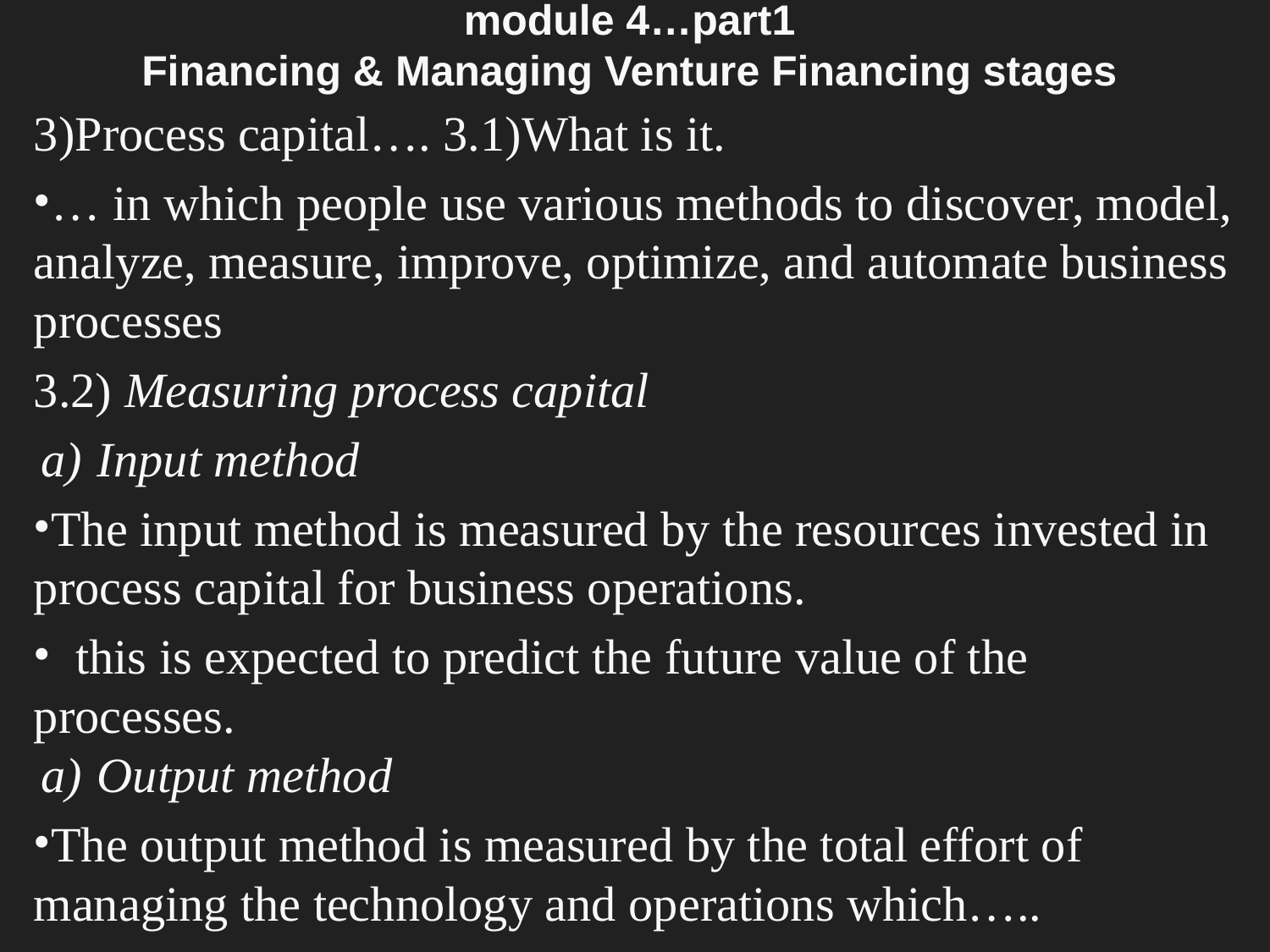

# module 4…part1 Financing & Managing Venture Financing stages
3)Process capital…. 3.1)What is it.
… in which people use various methods to discover, model, analyze, measure, improve, optimize, and automate business processes
3.2) Measuring process capital
Input method
The input method is measured by the resources invested in process capital for business operations.
  this is expected to predict the future value of the processes.
Output method
The output method is measured by the total effort of managing the technology and operations which…..